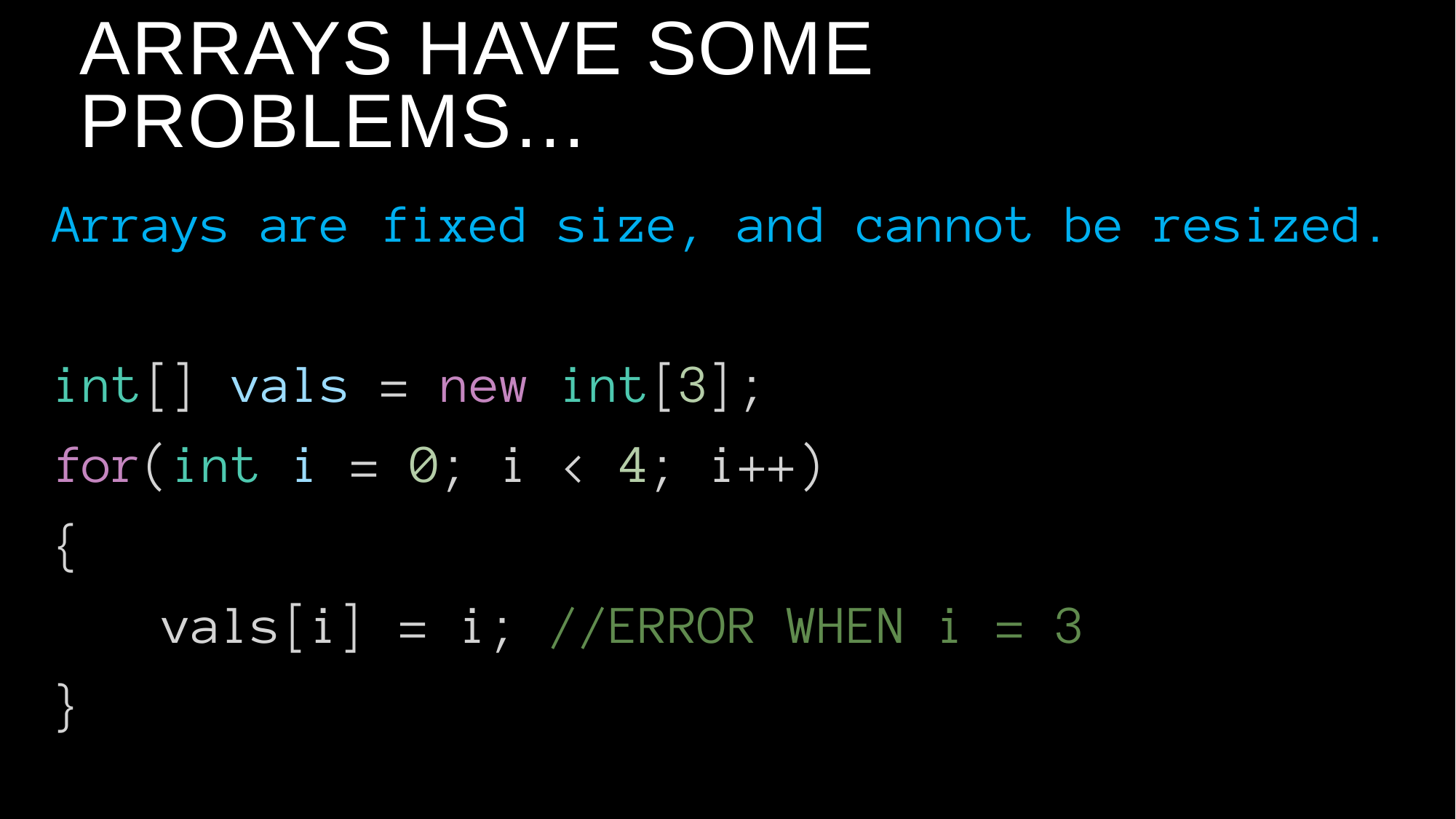

# Arrays Have Some Problems…
Arrays are fixed size, and cannot be resized.

int[] vals = new int[3];
for(int i = 0; i < 4; i++)
{
	vals[i] = i; //ERROR WHEN i = 3
}